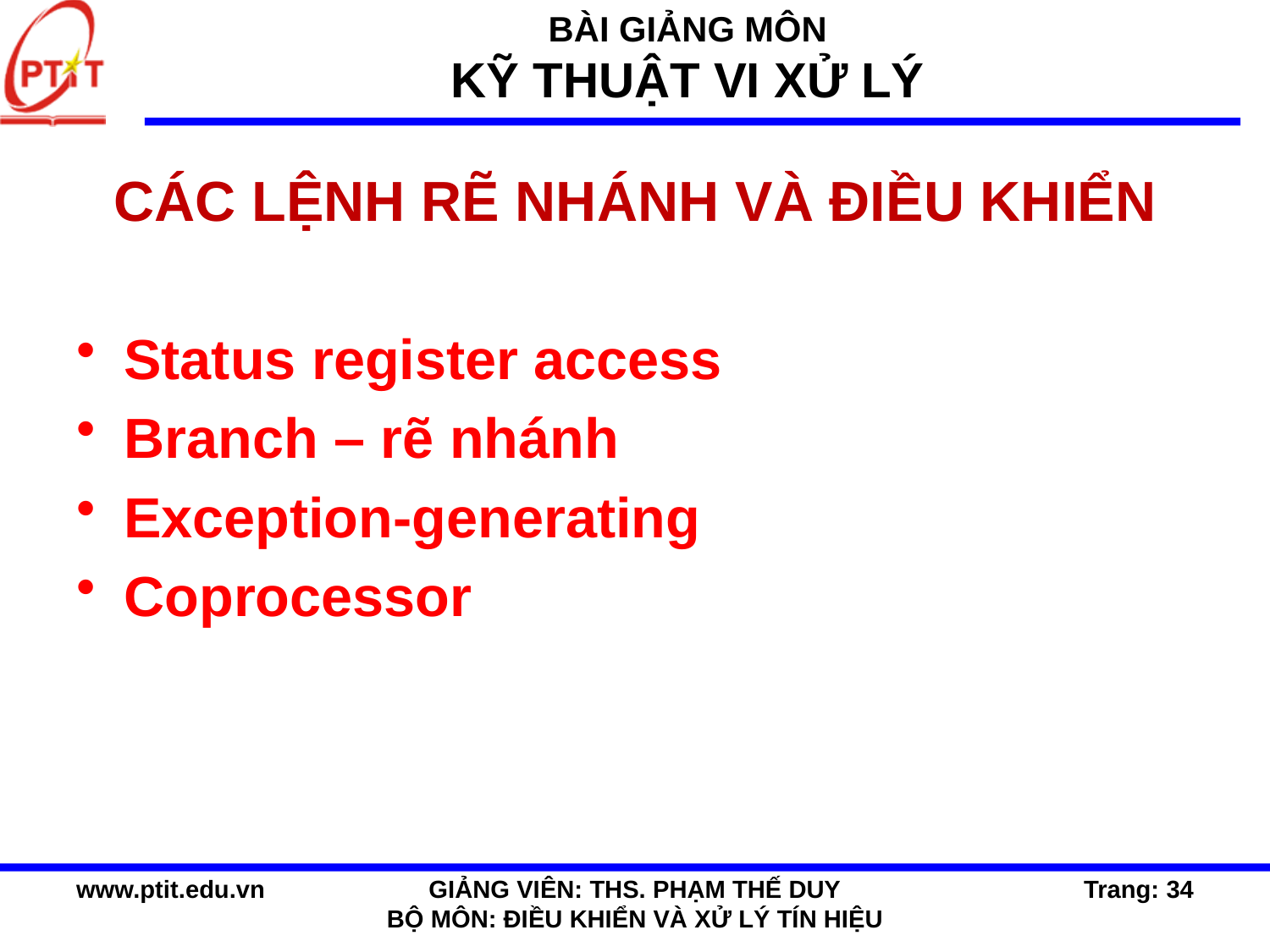

CÁC LỆNH RẼ NHÁNH VÀ ĐIỀU KHIỂN

Status register access
Branch – rẽ nhánh
Exception-generating
Coprocessor
www.ptit.edu.vn
GIẢNG VIÊN: THS. PHẠM THẾ DUY
BỘ MÔN: ĐIỀU KHIỂN VÀ XỬ LÝ TÍN HIỆU
Trang: 34